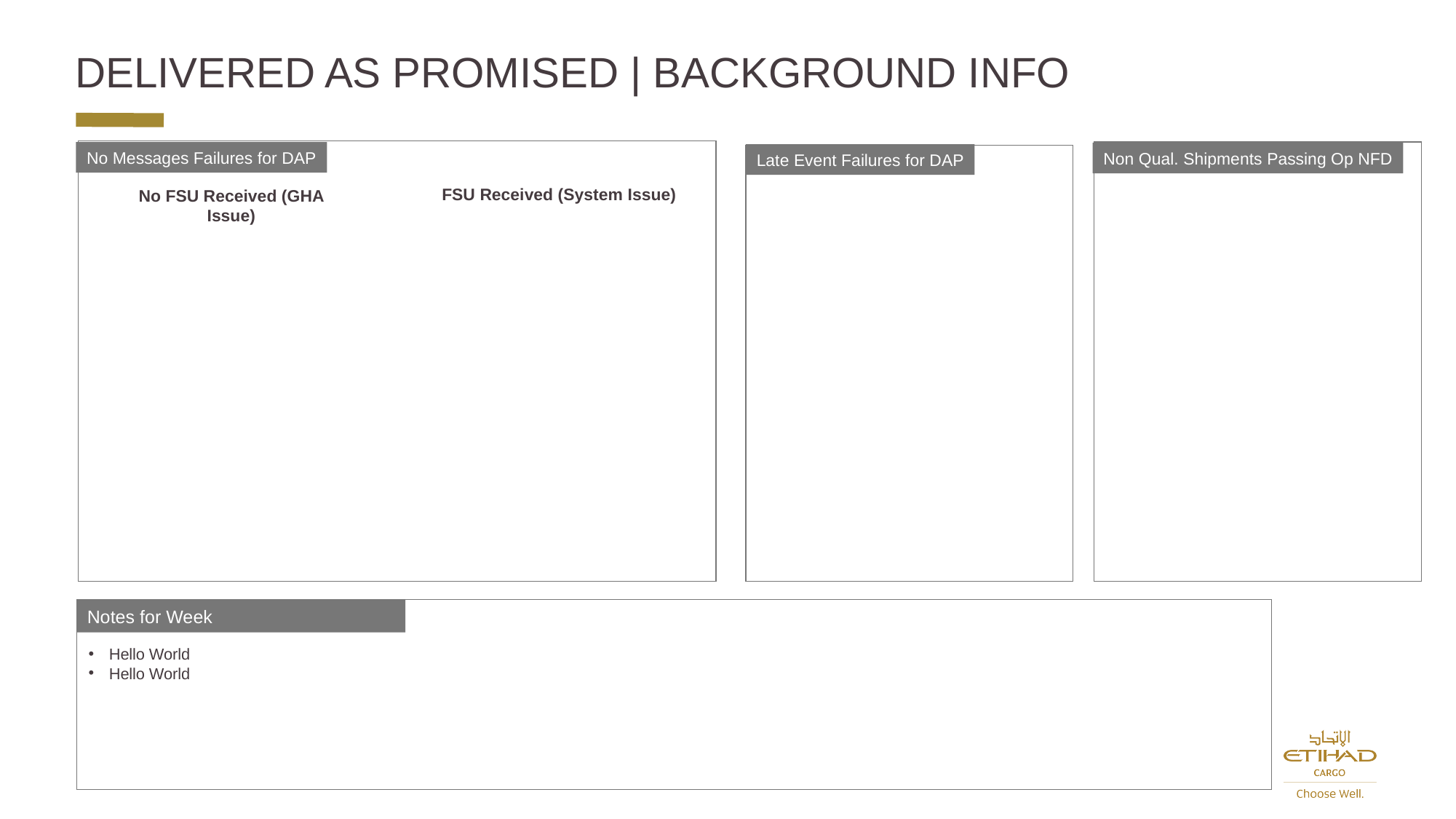

# DELIVERED AS PROMISED | BACKGROUND INFO

No Messages Failures for DAP
Hello World
Non Qual. Shipments Passing Op NFD
Late Event Failures for DAP
Hello World
FSU Received (System Issue)
No FSU Received (GHA Issue)

Notes for Week
Hello World
Hello World